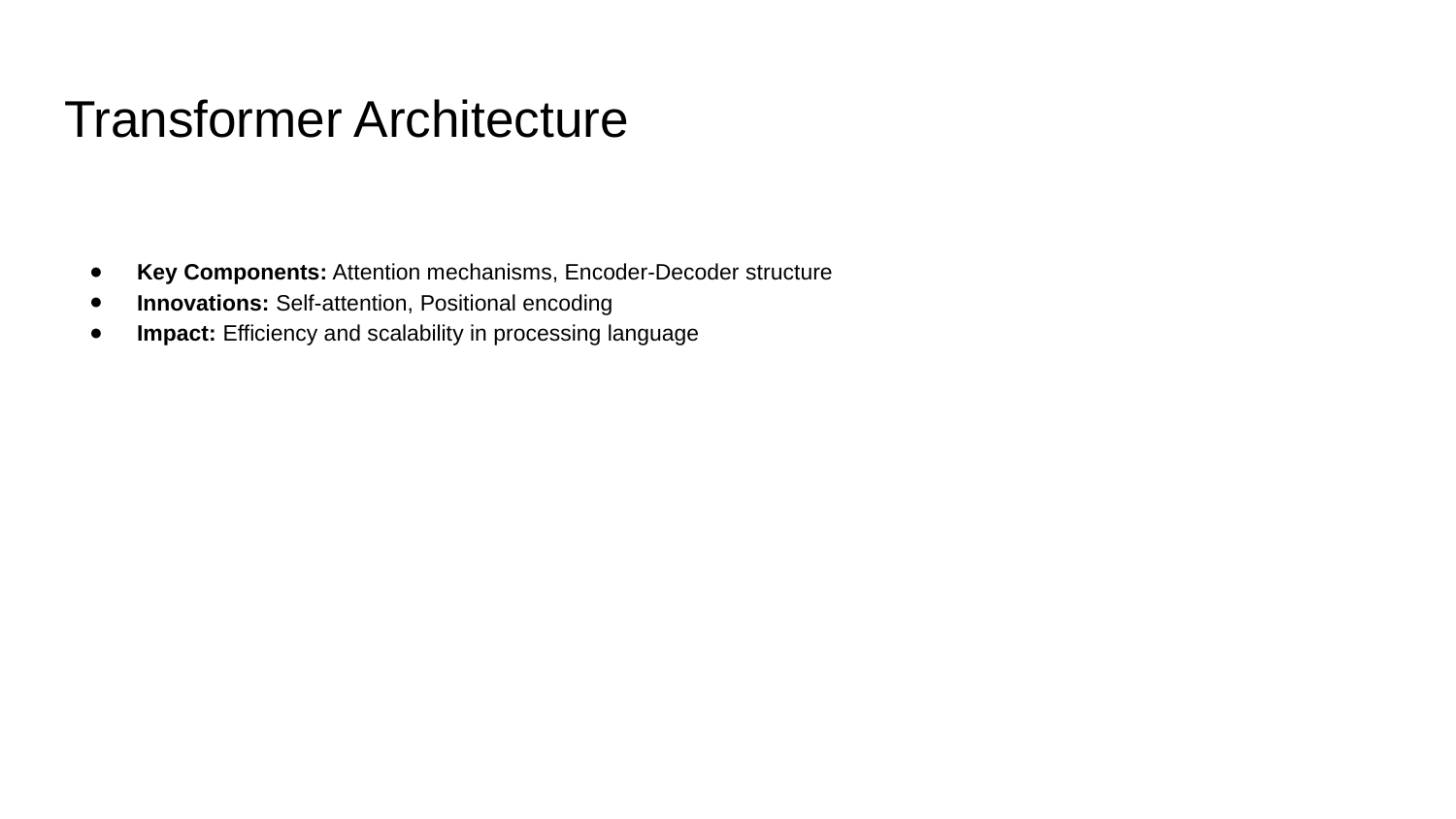

# Transformer Architecture

Key Components: Attention mechanisms, Encoder-Decoder structure
Innovations: Self-attention, Positional encoding
Impact: Efficiency and scalability in processing language